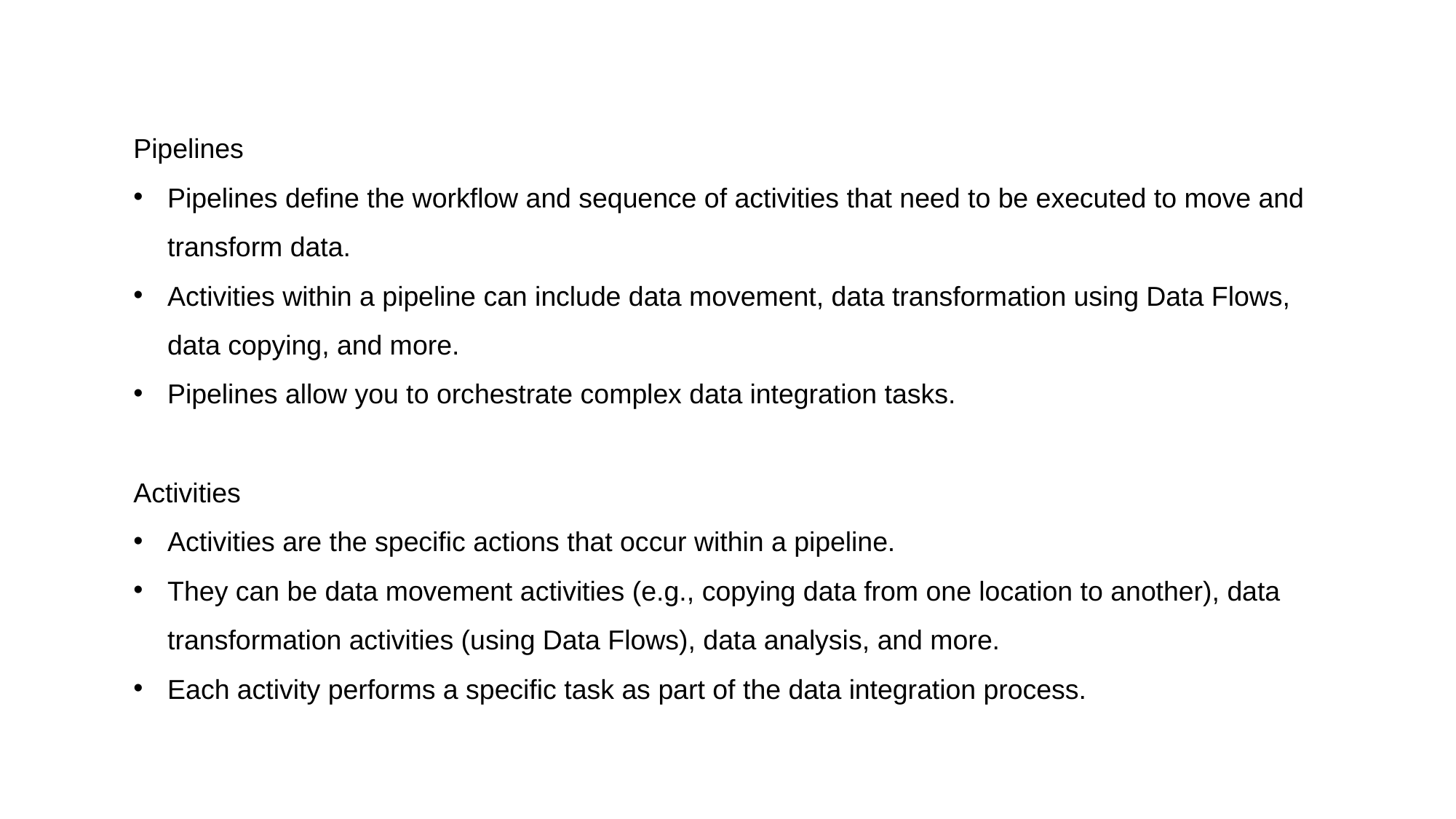

Pipelines
Pipelines define the workflow and sequence of activities that need to be executed to move and transform data.
Activities within a pipeline can include data movement, data transformation using Data Flows, data copying, and more.
Pipelines allow you to orchestrate complex data integration tasks.

Activities
Activities are the specific actions that occur within a pipeline.
They can be data movement activities (e.g., copying data from one location to another), data transformation activities (using Data Flows), data analysis, and more.
Each activity performs a specific task as part of the data integration process.